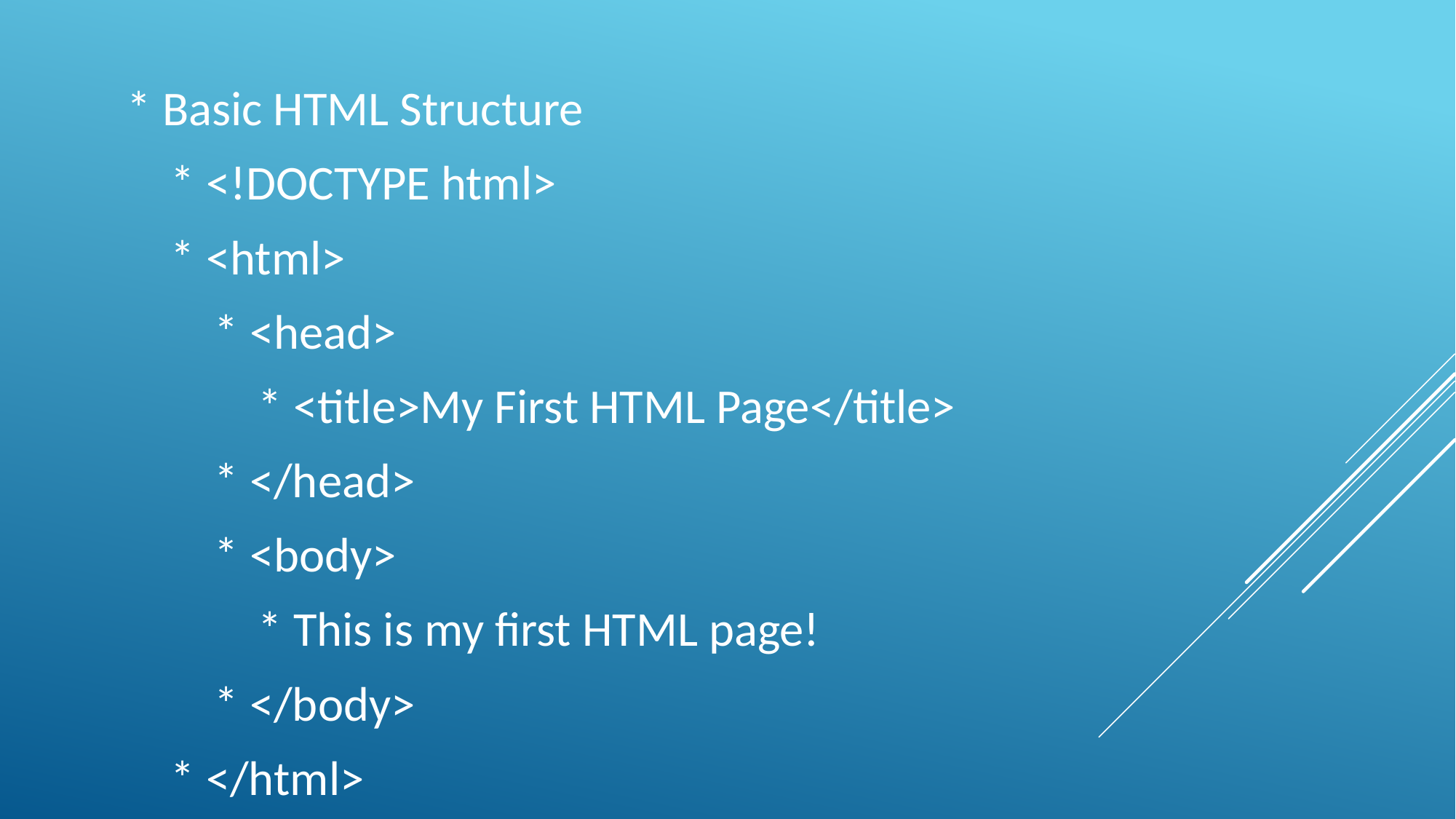

* Basic HTML Structure
    * <!DOCTYPE html>
    * <html>
        * <head>
            * <title>My First HTML Page</title>
        * </head>
        * <body>
            * This is my first HTML page!
        * </body>
    * </html>